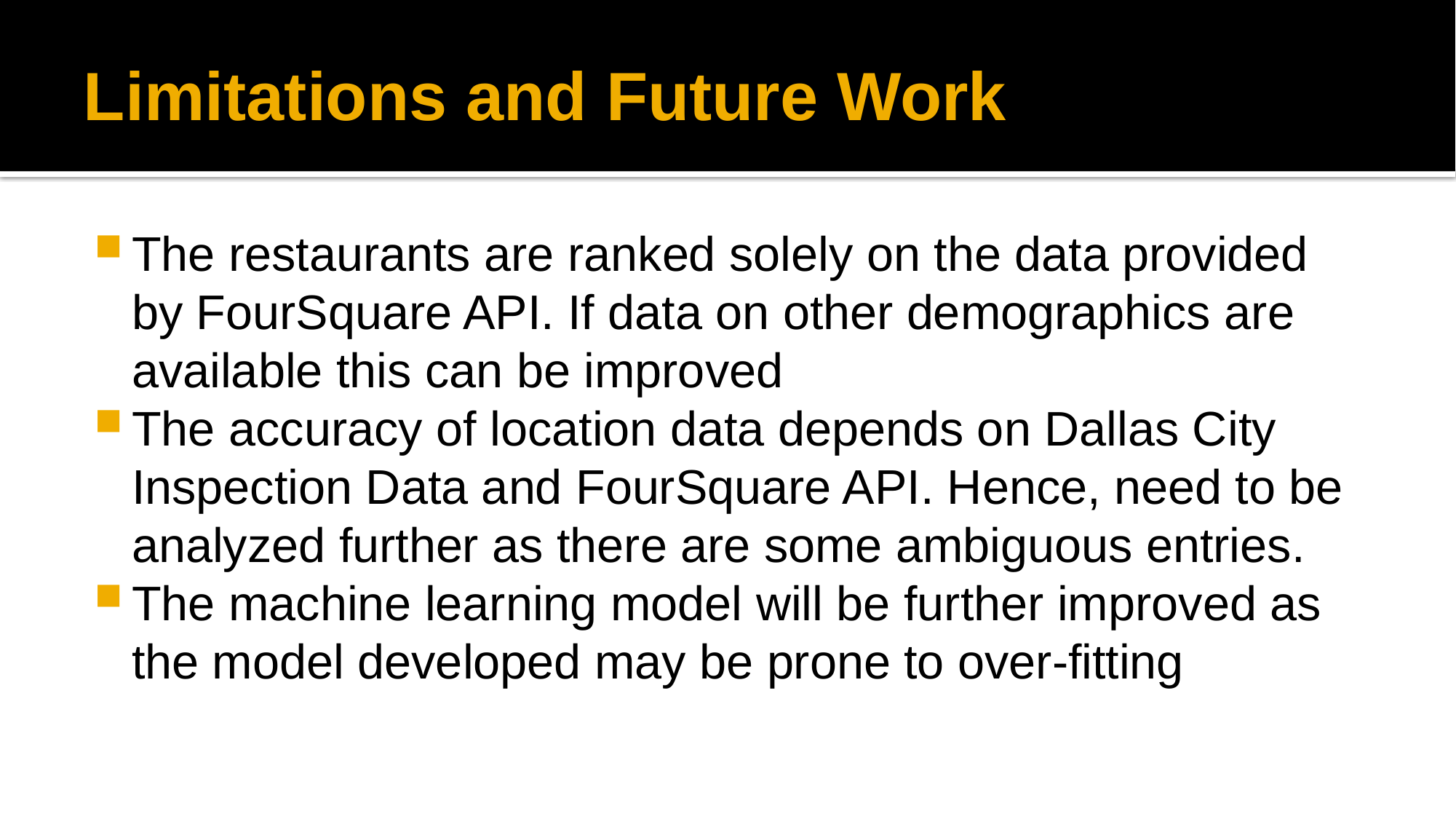

# Limitations and Future Work
The restaurants are ranked solely on the data provided by FourSquare API. If data on other demographics are available this can be improved
The accuracy of location data depends on Dallas City Inspection Data and FourSquare API. Hence, need to be analyzed further as there are some ambiguous entries.
The machine learning model will be further improved as the model developed may be prone to over-fitting